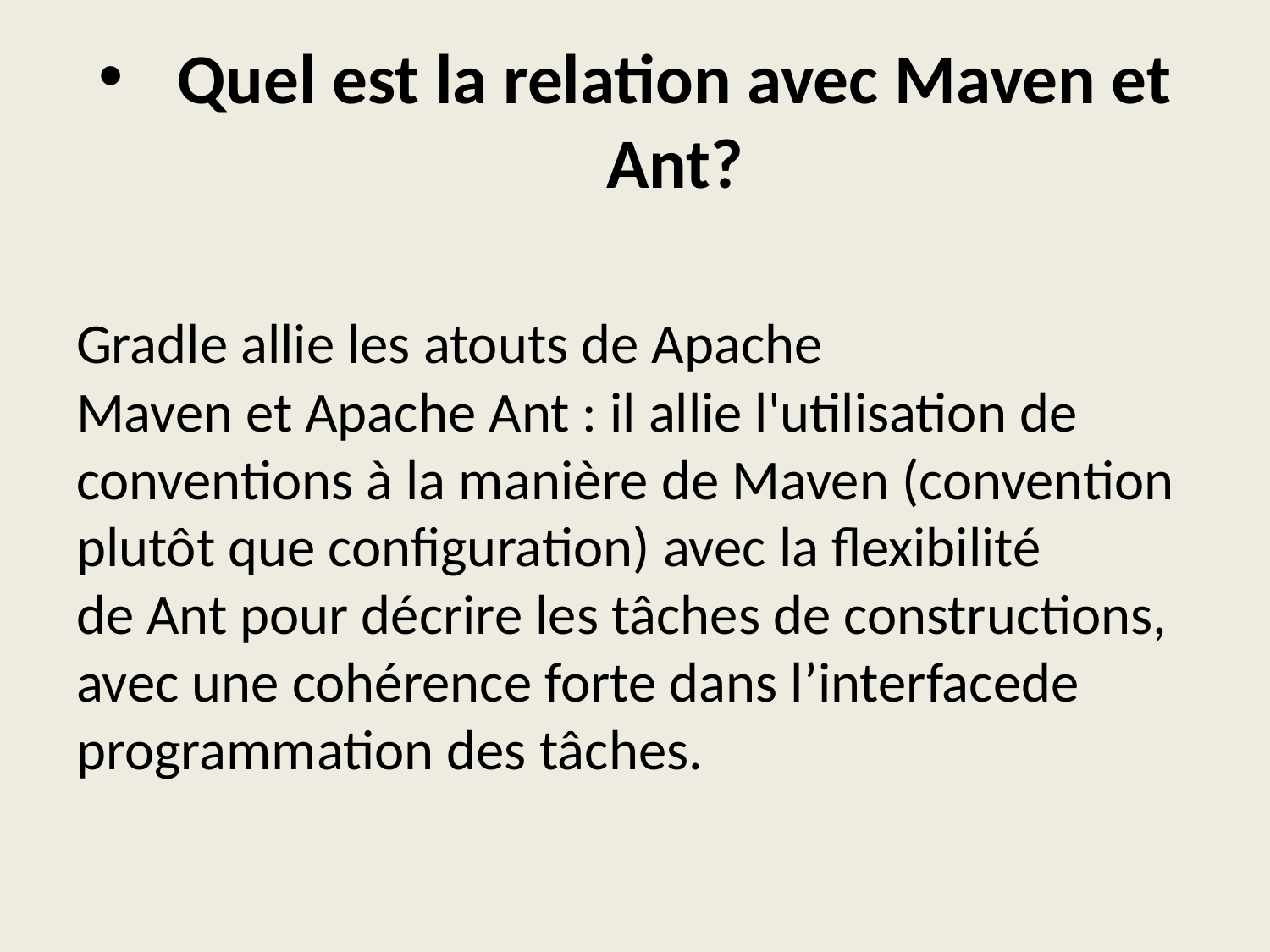

# Quel est la relation avec Maven et Ant?

Gradle allie les atouts de Apache Maven et Apache Ant : il allie l'utilisation de conventions à la manière de Maven (convention plutôt que configuration) avec la flexibilité de Ant pour décrire les tâches de constructions, avec une cohérence forte dans l’interfacede programmation des tâches.